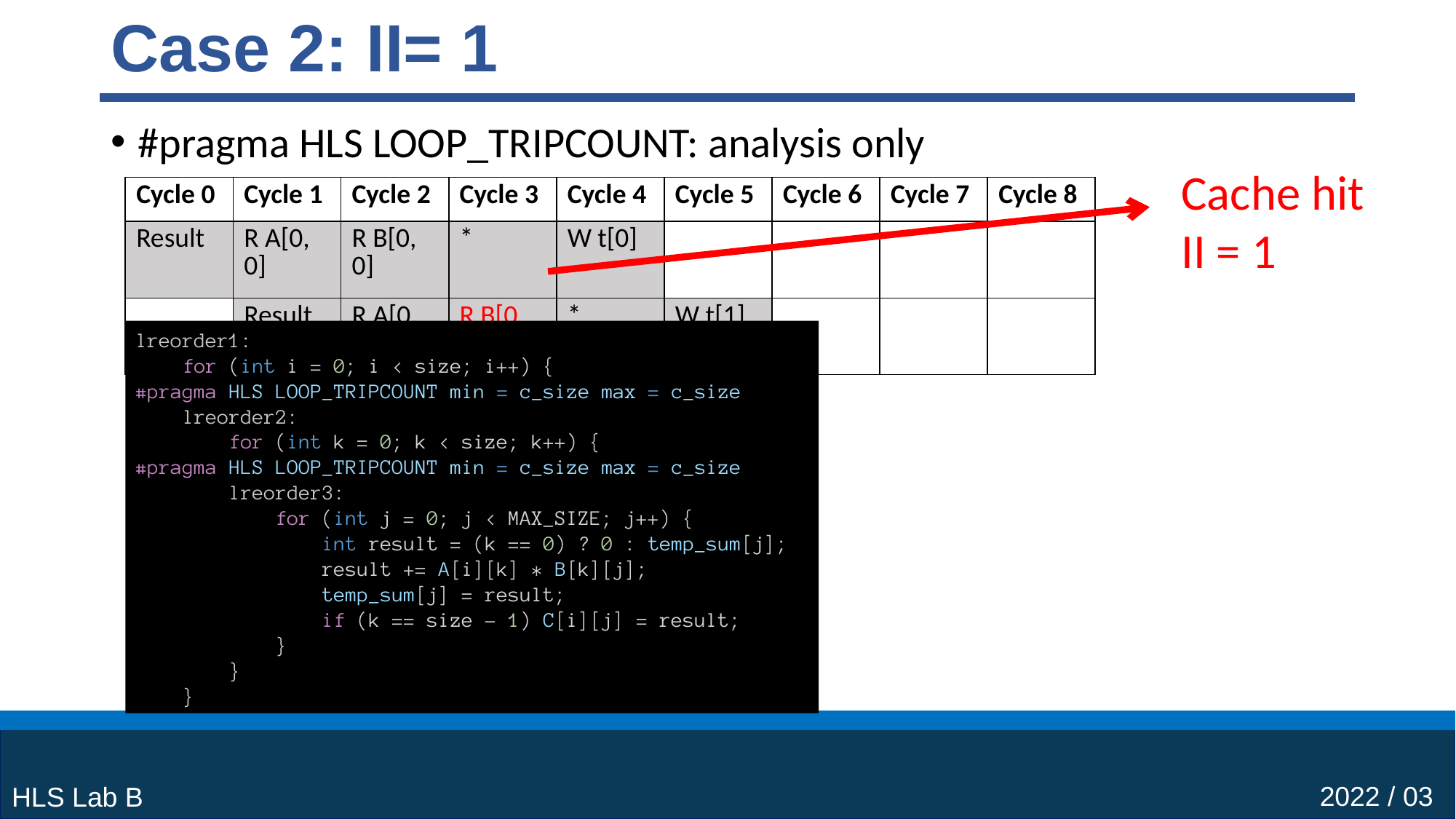

# Case 2: II= 1
#pragma HLS LOOP_TRIPCOUNT: analysis only

Cache hit
II = 1
| Cycle 0 | Cycle 1 | Cycle 2 | Cycle 3 | Cycle 4 | Cycle 5 | Cycle 6 | Cycle 7 | Cycle 8 |
| --- | --- | --- | --- | --- | --- | --- | --- | --- |
| Result | R A[0, 0] | R B[0, 0] | \* | W t[0] |  |  |  |  |
|  | Result | R A[0, 0] | R B[0, 1] | \* | W t[1] |  |  |  |
lreorder1:
    for (int i = 0; i < size; i++) {
#pragma HLS LOOP_TRIPCOUNT min = c_size max = c_size
    lreorder2:
        for (int k = 0; k < size; k++) {
#pragma HLS LOOP_TRIPCOUNT min = c_size max = c_size
        lreorder3:
            for (int j = 0; j < MAX_SIZE; j++) {
                int result = (k == 0) ? 0 : temp_sum[j];
                result += A[i][k] * B[k][j];
                temp_sum[j] = result;
                if (k == size - 1) C[i][j] = result;
            }
        }
    }

2022 / 03
HLS Lab B